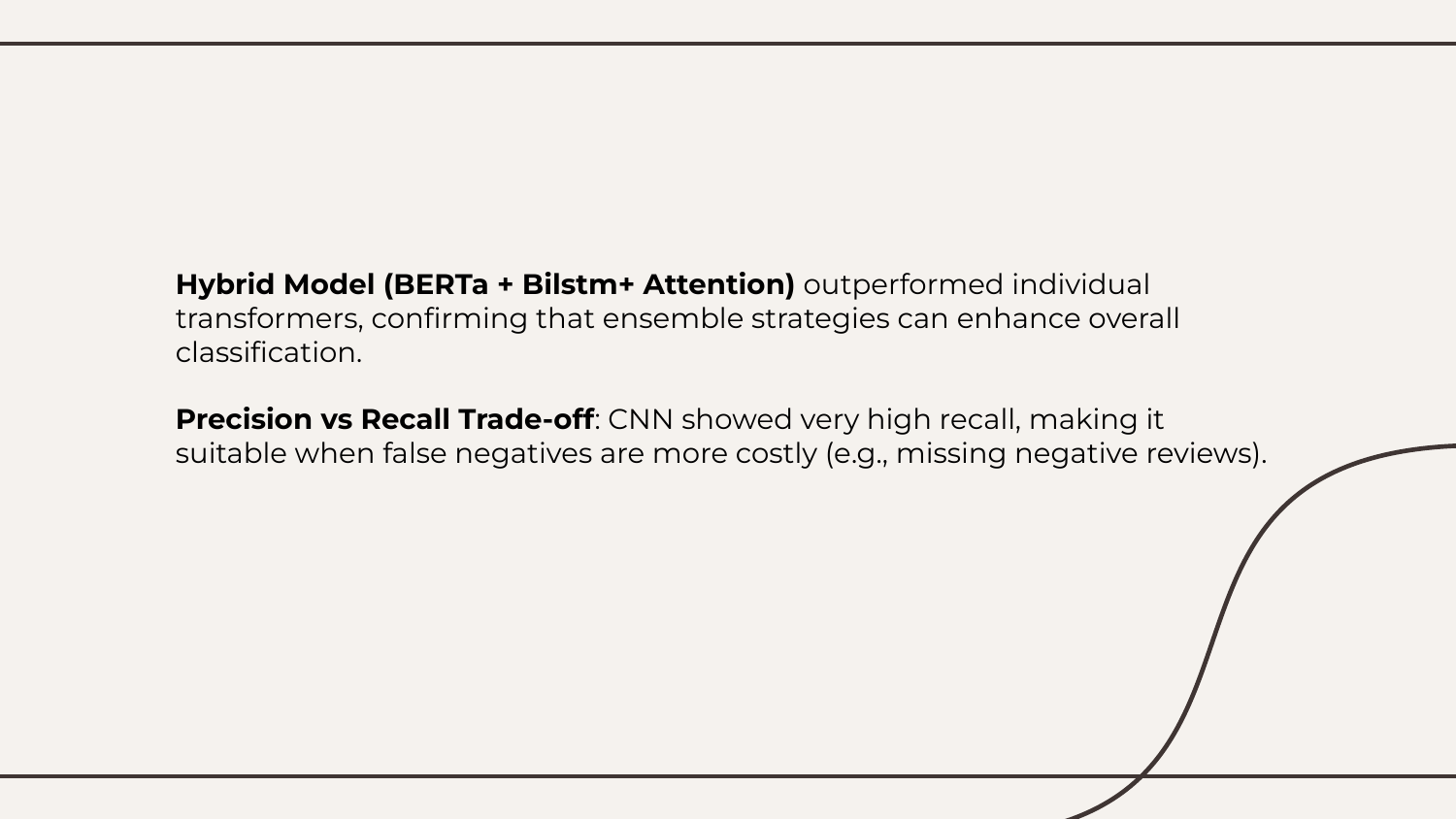

#
Hybrid Model (BERTa + Bilstm+ Attention) outperformed individual transformers, confirming that ensemble strategies can enhance overall classification.

Precision vs Recall Trade-off: CNN showed very high recall, making it suitable when false negatives are more costly (e.g., missing negative reviews).